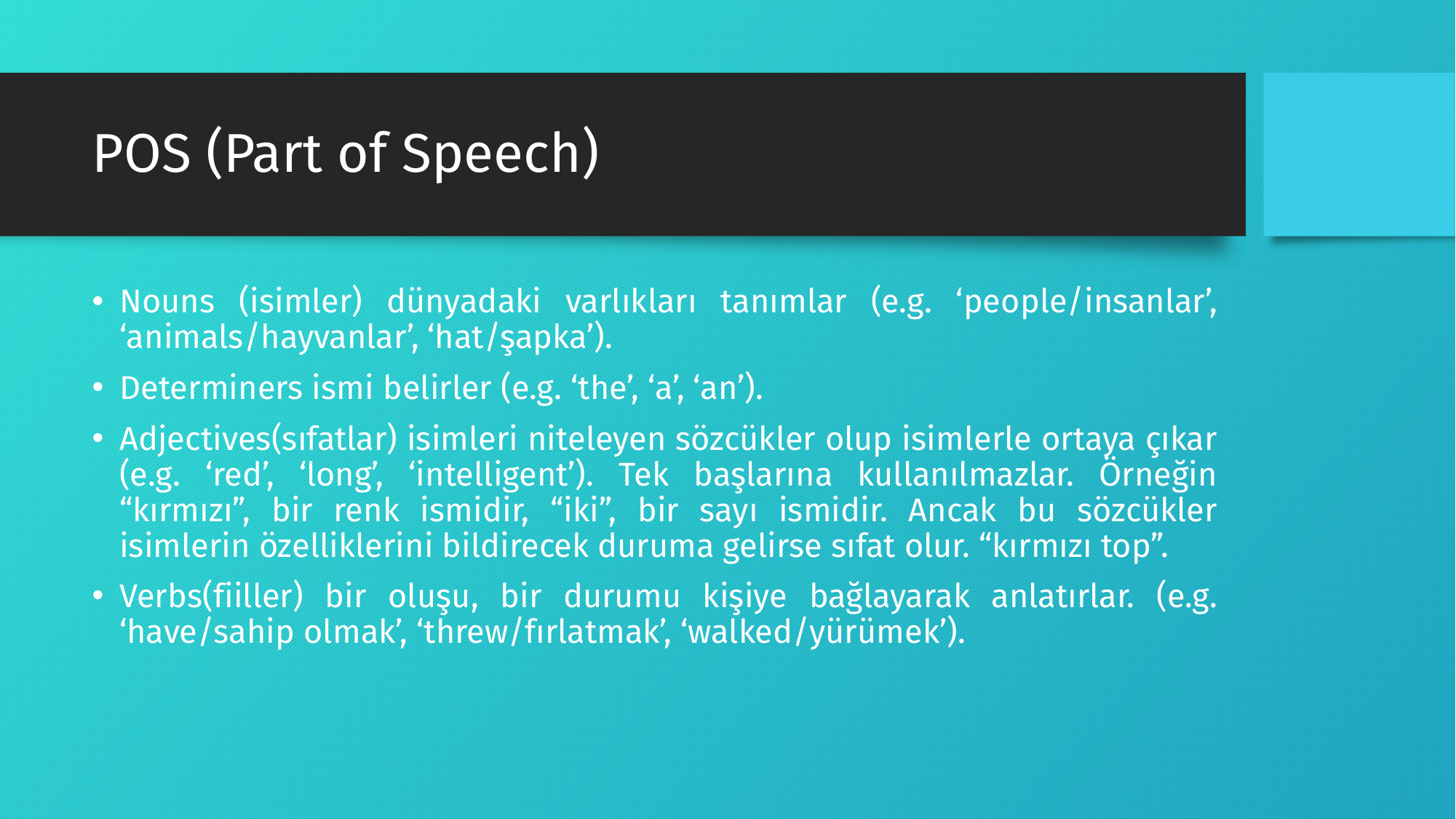

# POS (Part of Speech)
Nouns (isimler) dünyadaki varlıkları tanımlar (e.g. ‘people/insanlar’, ‘animals/hayvanlar’, ‘hat/şapka’).
Determiners ismi belirler (e.g. ‘the’, ‘a’, ‘an’).
Adjectives(sıfatlar) isimleri niteleyen sözcükler olup isimlerle ortaya çıkar (e.g. ‘red’, ‘long’, ‘intelligent’). Tek başlarına kullanılmazlar. Örneğin “kırmızı”, bir renk ismidir, “iki”, bir sayı ismidir. Ancak bu sözcükler isimlerin özelliklerini bildirecek duruma gelirse sıfat olur. “kırmızı top”.
Verbs(fiiller) bir oluşu, bir durumu kişiye bağlayarak anlatırlar. (e.g. ‘have/sahip olmak’, ‘threw/fırlatmak’, ‘walked/yürümek’).